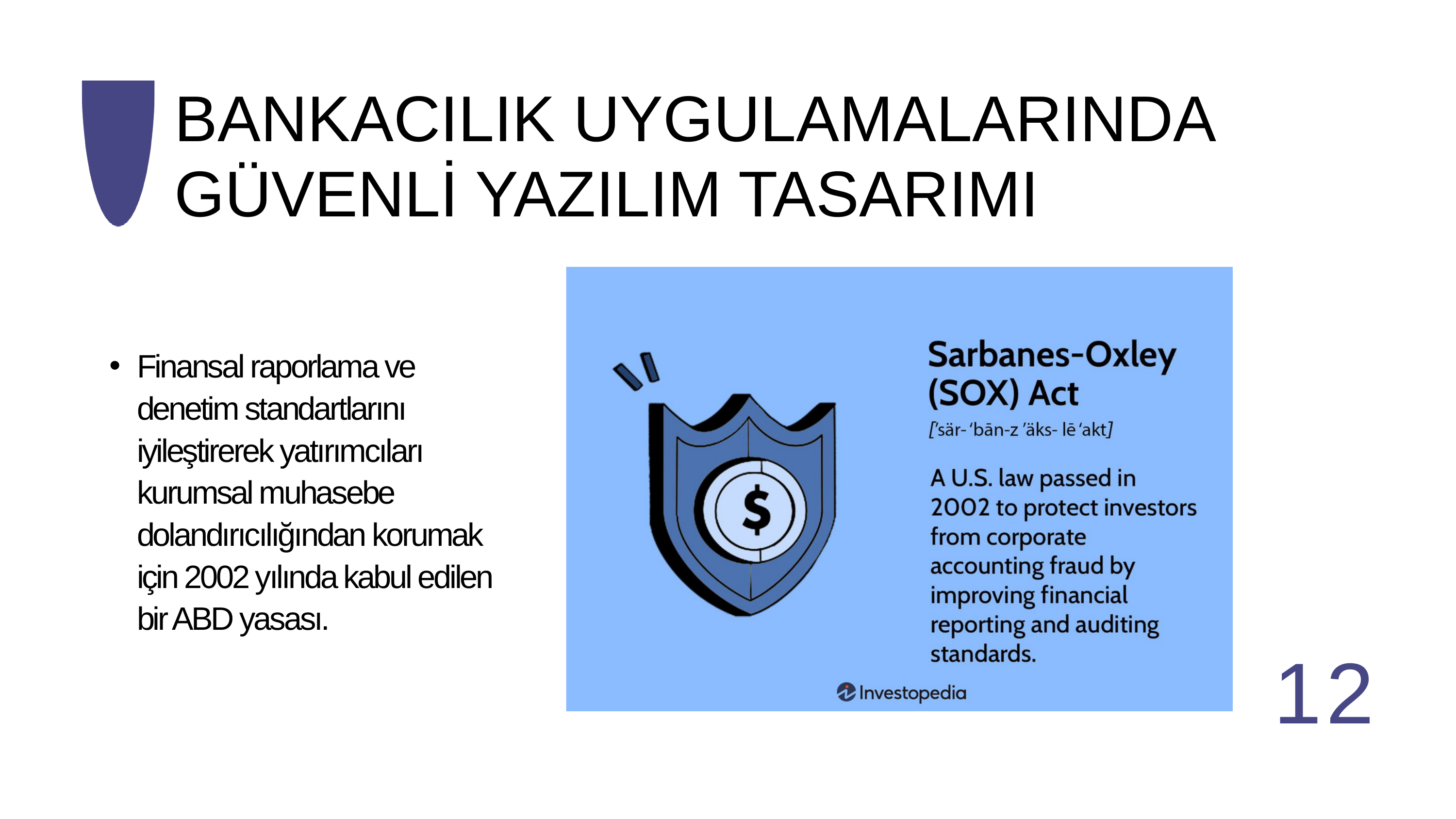

BANKACILIK UYGULAMALARINDA GÜVENLİ YAZILIM TASARIMI

Finansal raporlama ve denetim standartlarını iyileştirerek yatırımcıları kurumsal muhasebe dolandırıcılığından korumak için 2002 yılında kabul edilen bir ABD yasası.
12